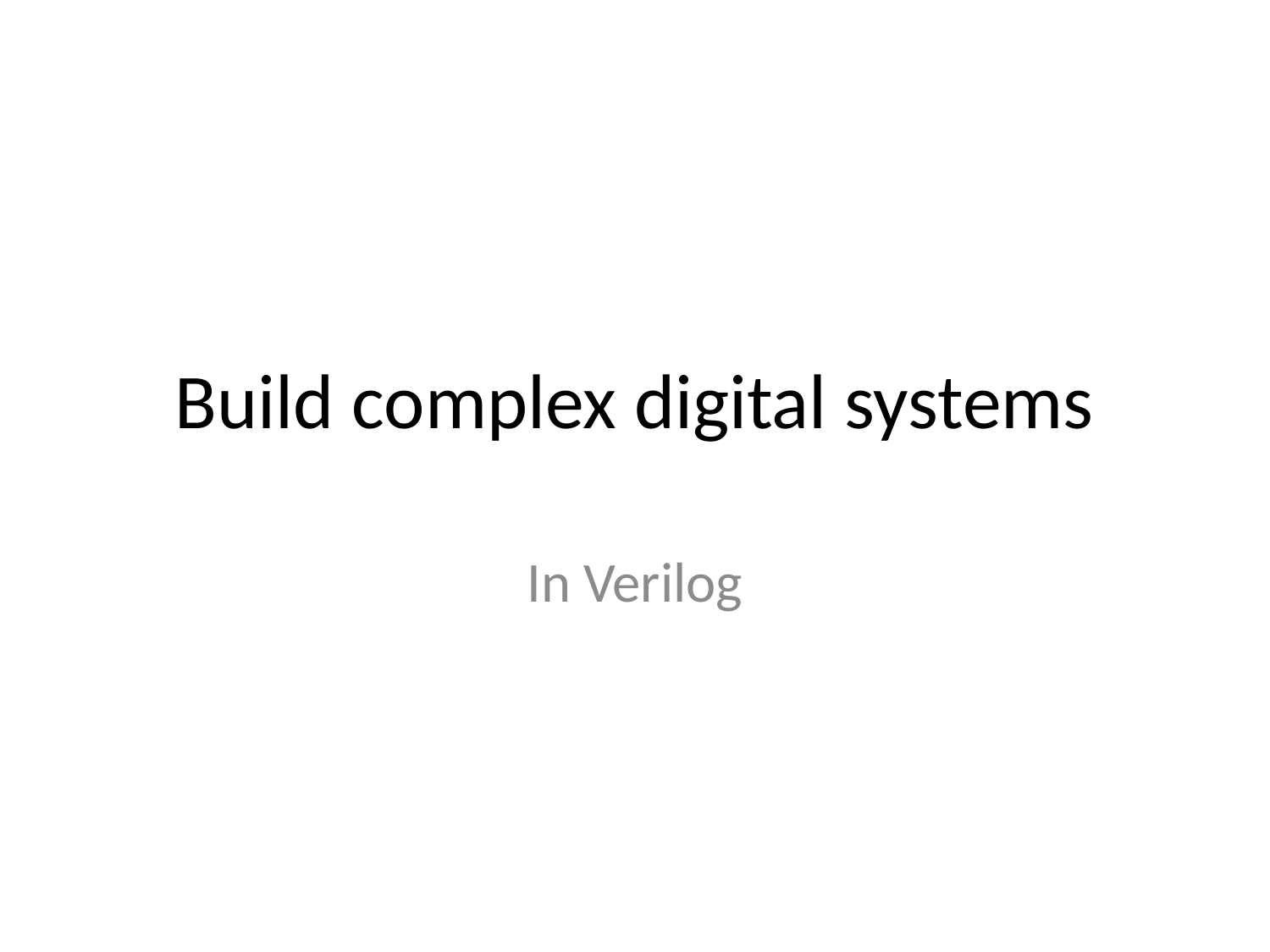

# Build complex digital systems
In Verilog